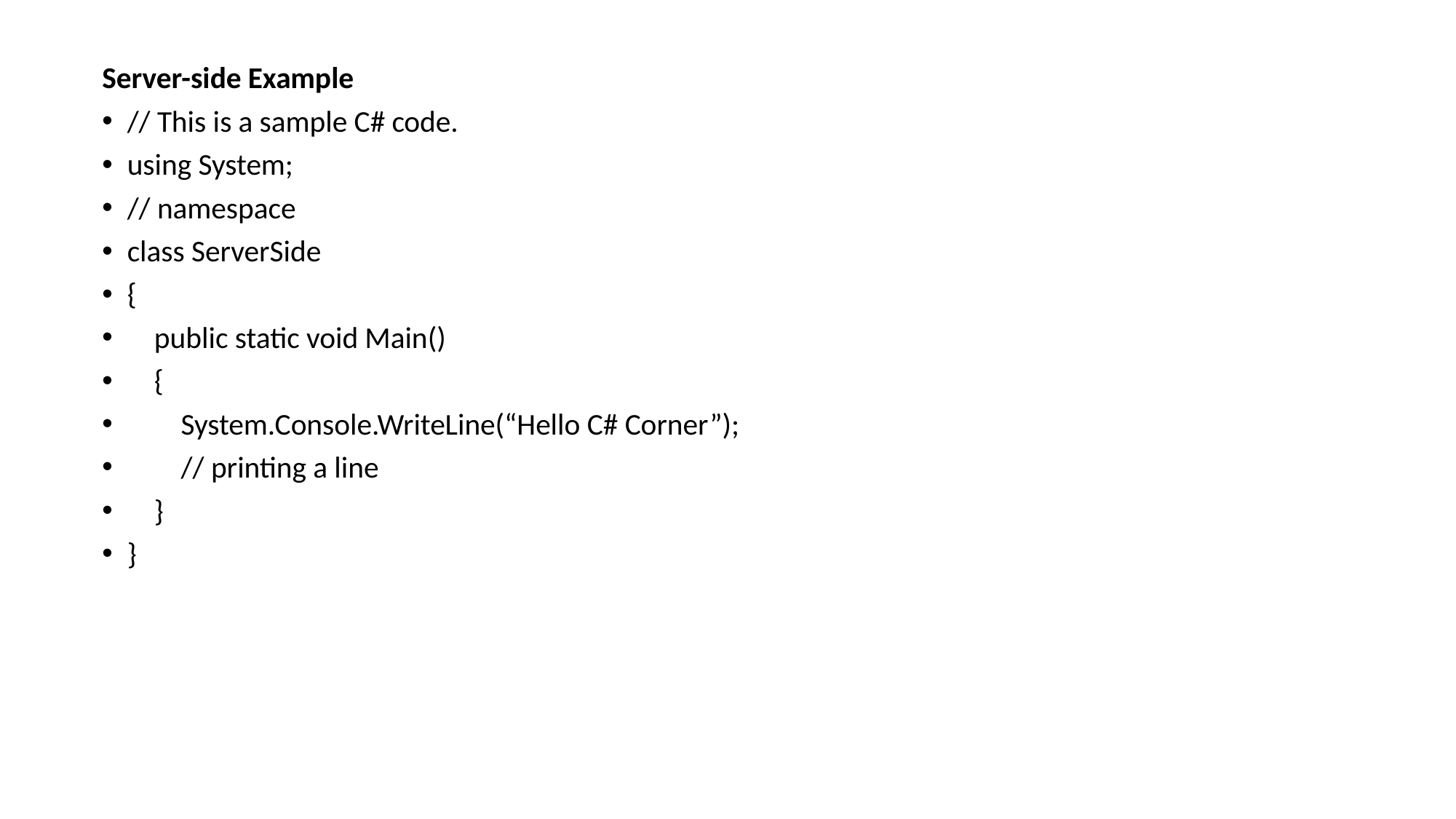

Server-side Example
// This is a sample C# code.
using System;
// namespace
class ServerSide
{
    public static void Main()
    {
        System.Console.WriteLine(“Hello C# Corner”);
        // printing a line
    }
}